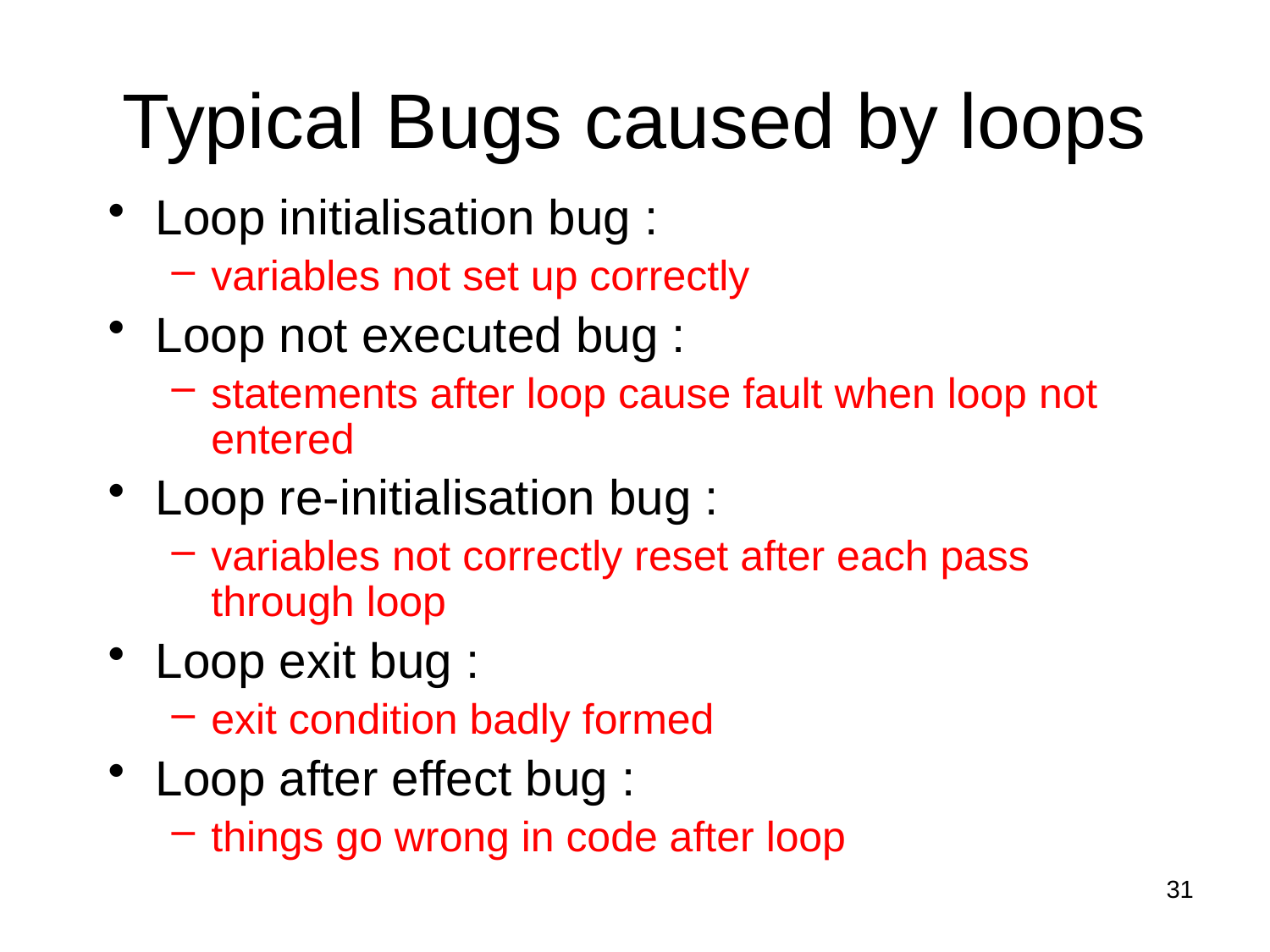

# Typical Bugs caused by loops
Loop initialisation bug :
variables not set up correctly
Loop not executed bug :
statements after loop cause fault when loop not entered
Loop re-initialisation bug :
variables not correctly reset after each pass through loop
Loop exit bug :
exit condition badly formed
Loop after effect bug :
things go wrong in code after loop
31